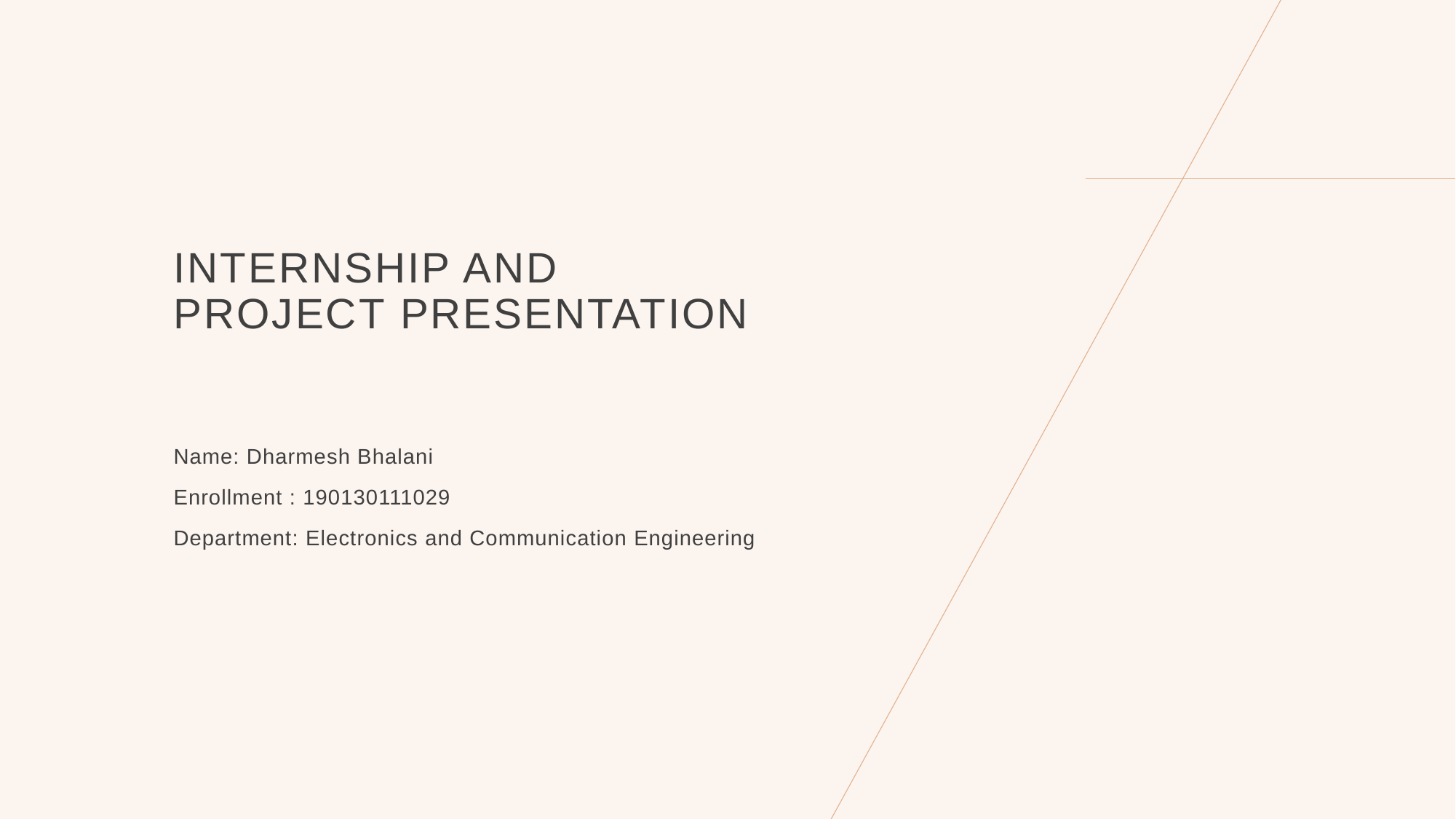

# Internship and project presentation
Name: Dharmesh Bhalani
Enrollment : 190130111029
Department: Electronics and Communication Engineering